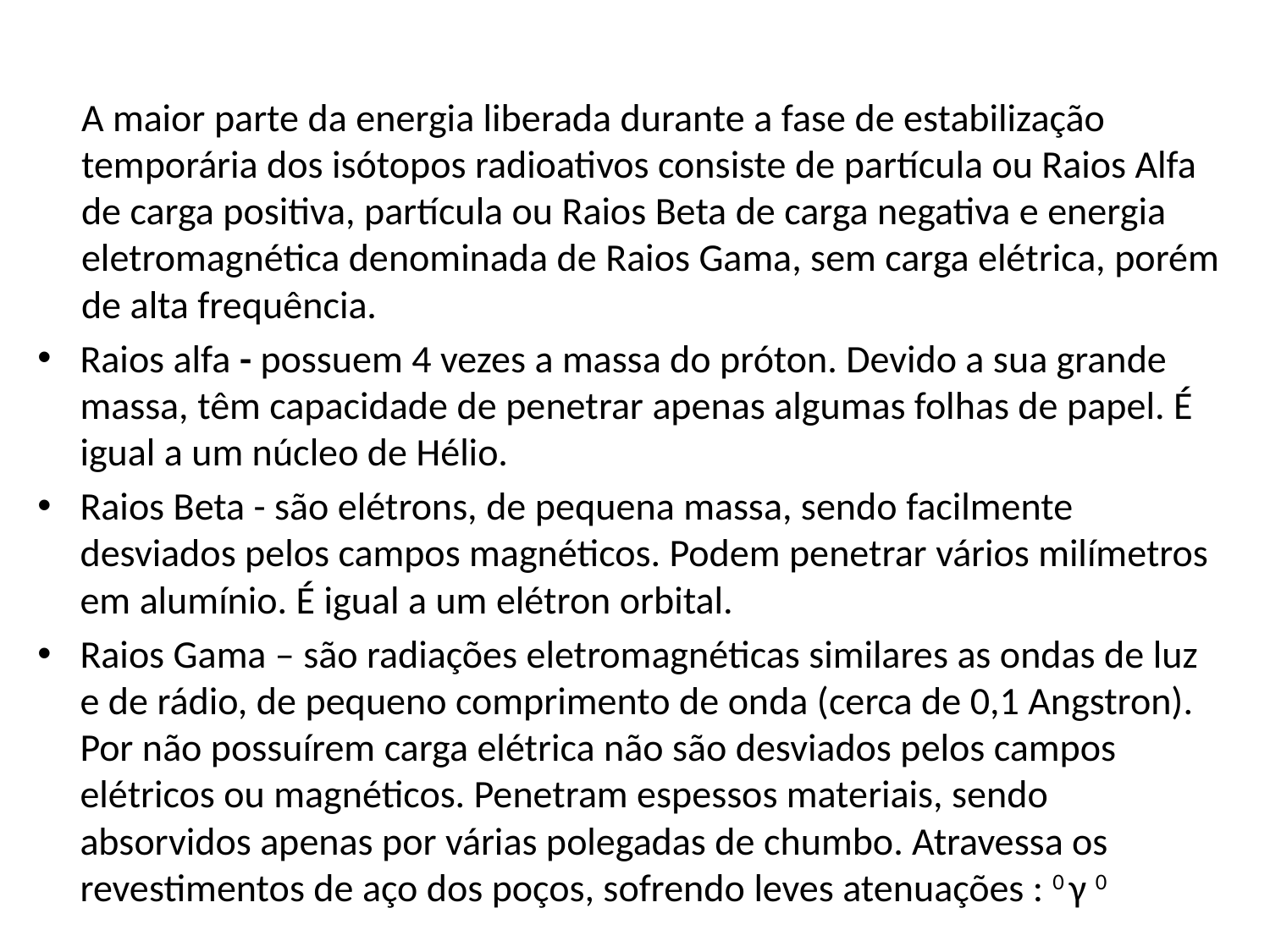

A maior parte da energia liberada durante a fase de estabilização temporária dos isótopos radioativos consiste de partícula ou Raios Alfa de carga positiva, partícula ou Raios Beta de carga negativa e energia eletromagnética denominada de Raios Gama, sem carga elétrica, porém de alta frequência.
Raios alfa - possuem 4 vezes a massa do próton. Devido a sua grande massa, têm capacidade de penetrar apenas algumas folhas de papel. É igual a um núcleo de Hélio.
Raios Beta - são elétrons, de pequena massa, sendo facilmente desviados pelos campos magnéticos. Podem penetrar vários milímetros em alumínio. É igual a um elétron orbital.
Raios Gama – são radiações eletromagnéticas similares as ondas de luz e de rádio, de pequeno comprimento de onda (cerca de 0,1 Angstron). Por não possuírem carga elétrica não são desviados pelos campos elétricos ou magnéticos. Penetram espessos materiais, sendo absorvidos apenas por várias polegadas de chumbo. Atravessa os revestimentos de aço dos poços, sofrendo leves atenuações : 0 γ 0